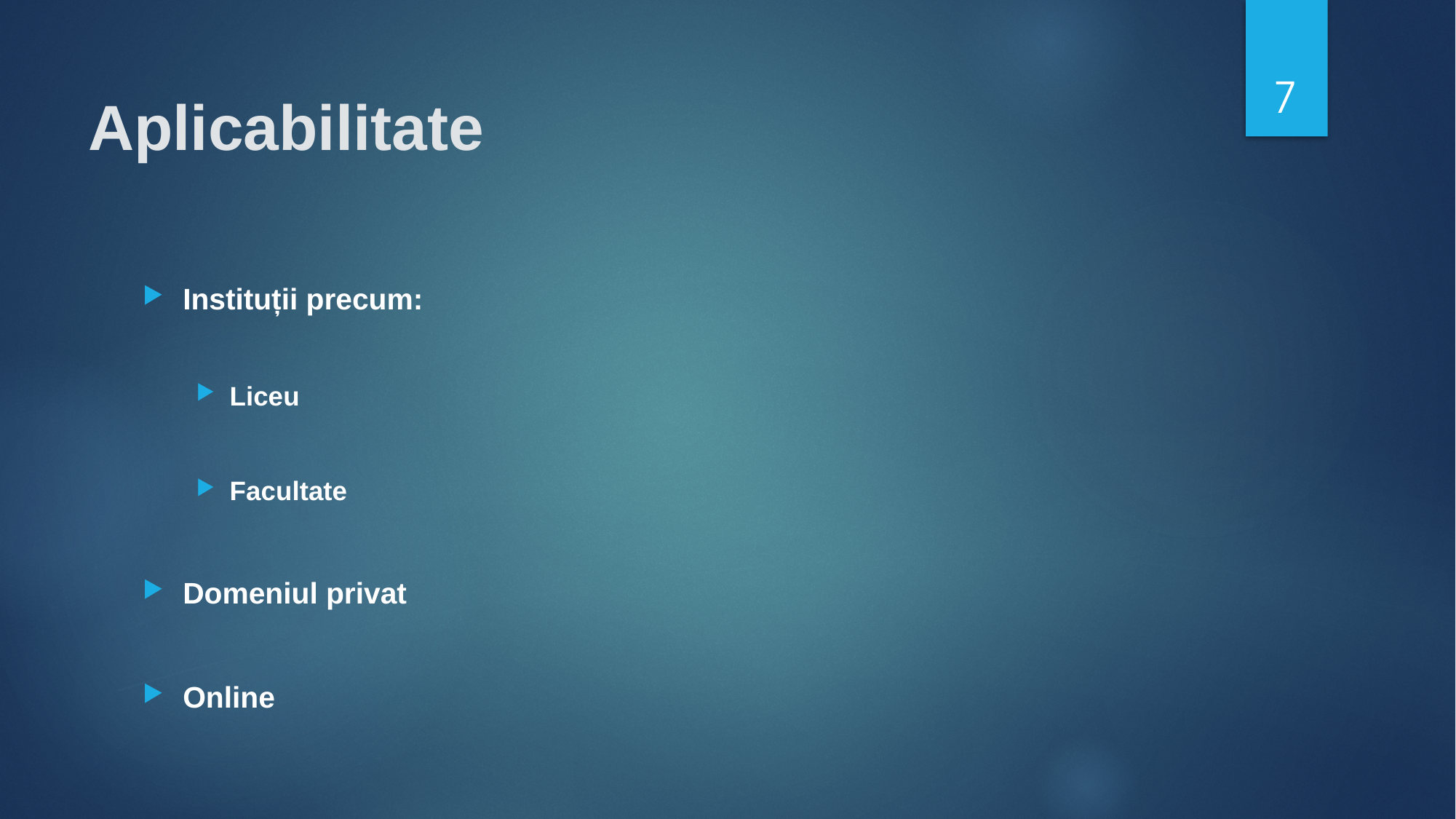

7
# Aplicabilitate
Instituții precum:
Liceu
Facultate
Domeniul privat
Online